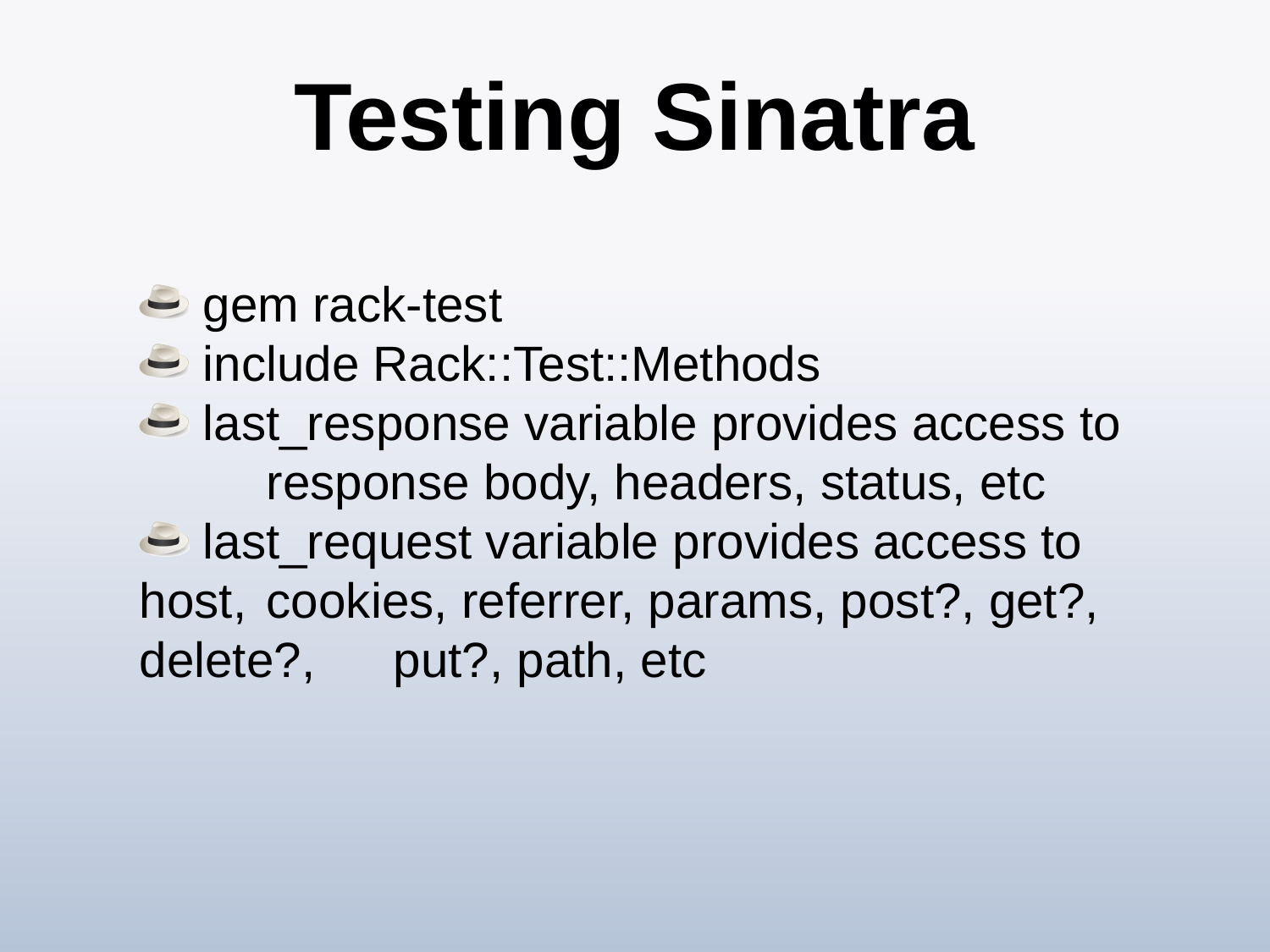

# Testing Sinatra

 gem rack-test
 include Rack::Test::Methods
 last_response variable provides access to	response body, headers, status, etc
 last_request variable provides access to host, 	cookies, referrer, params, post?, get?, delete?, 	put?, path, etc